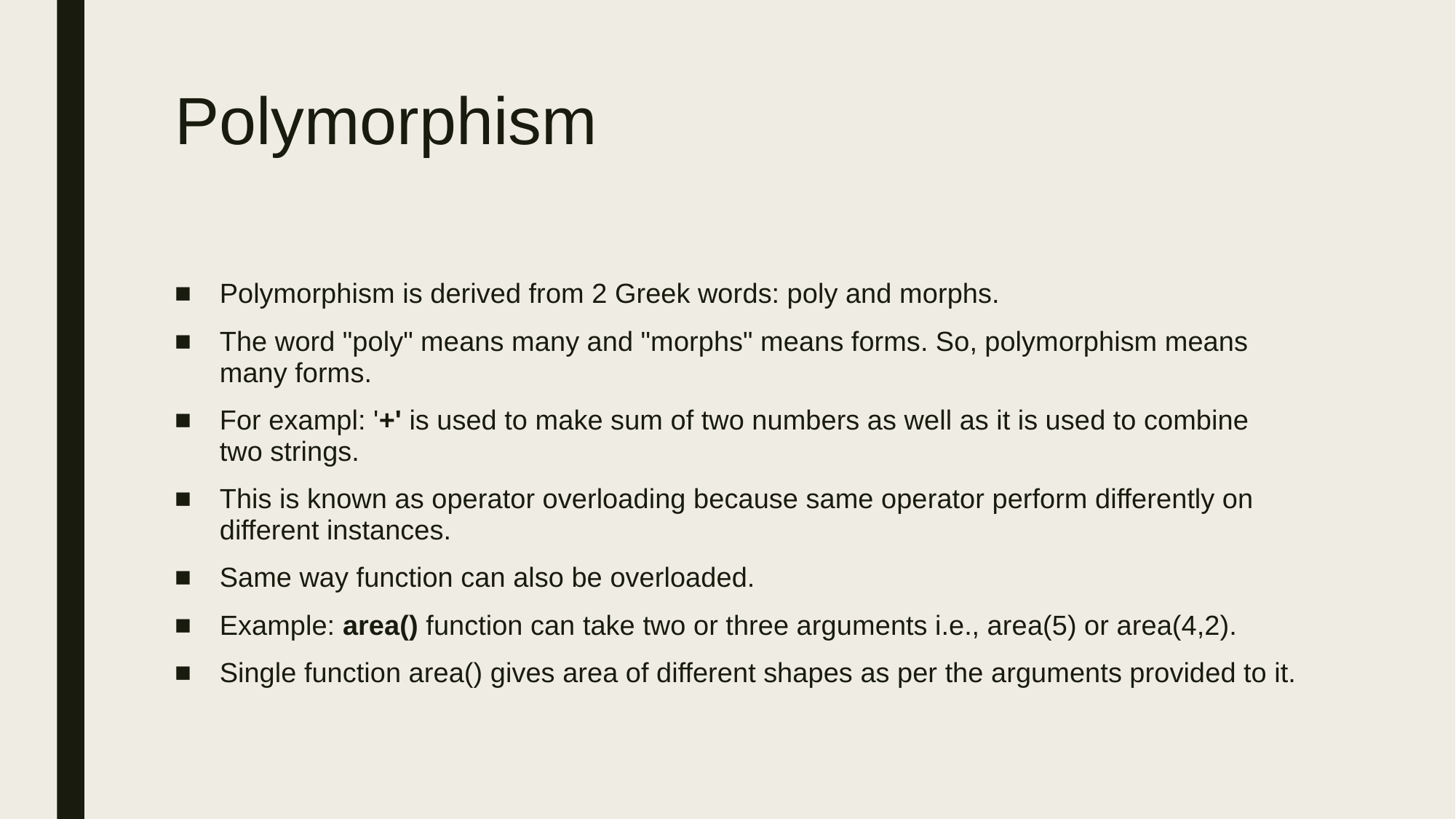

# Polymorphism
Polymorphism is derived from 2 Greek words: poly and morphs.
The word "poly" means many and "morphs" means forms. So, polymorphism means many forms.
For exampl: '+' is used to make sum of two numbers as well as it is used to combine two strings.
This is known as operator overloading because same operator perform differently on different instances.
Same way function can also be overloaded.
Example: area() function can take two or three arguments i.e., area(5) or area(4,2).
Single function area() gives area of different shapes as per the arguments provided to it.